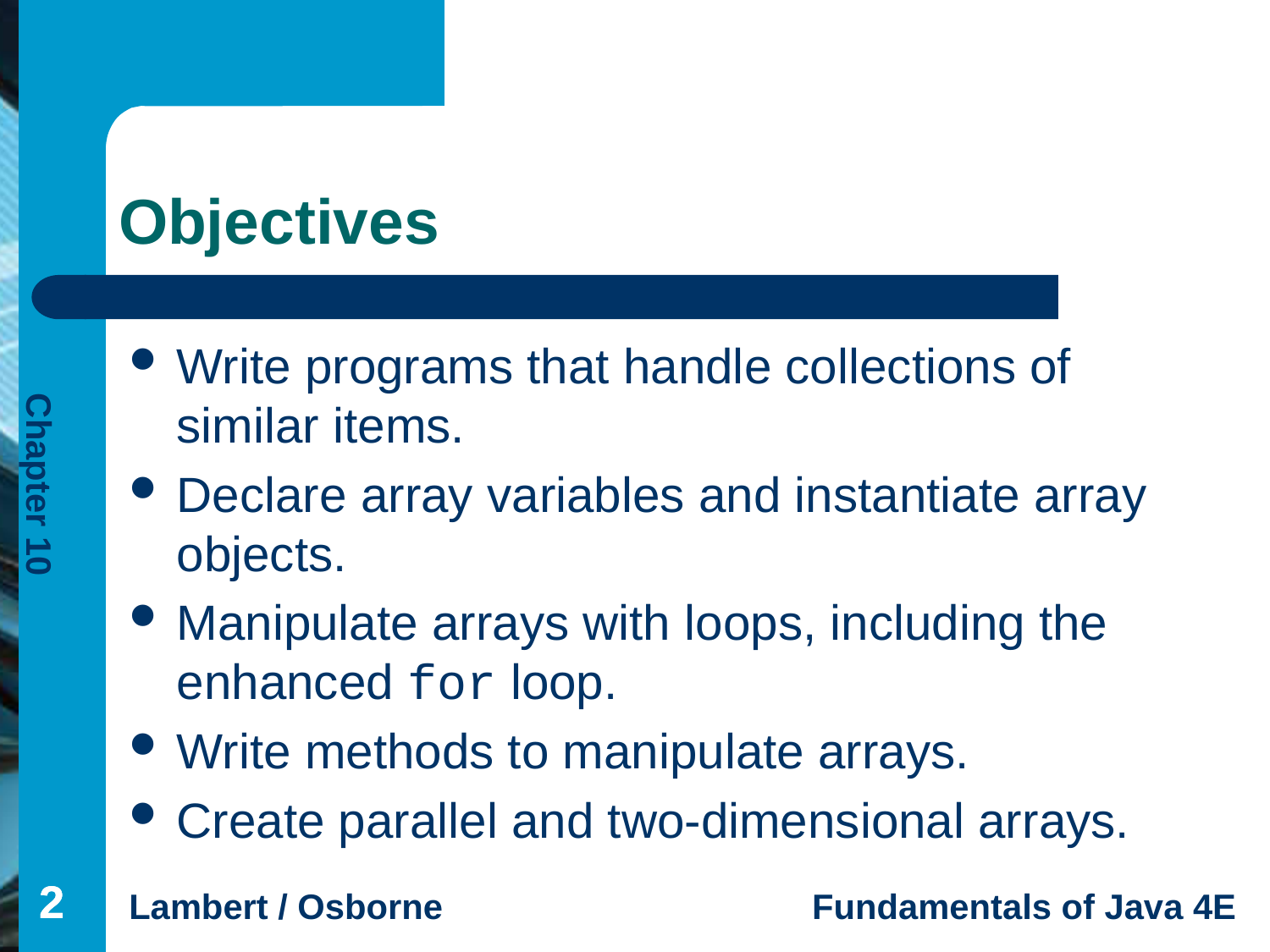

# Objectives
Write programs that handle collections of similar items.
Declare array variables and instantiate array objects.
Manipulate arrays with loops, including the enhanced for loop.
Write methods to manipulate arrays.
Create parallel and two-dimensional arrays.
2
2
2